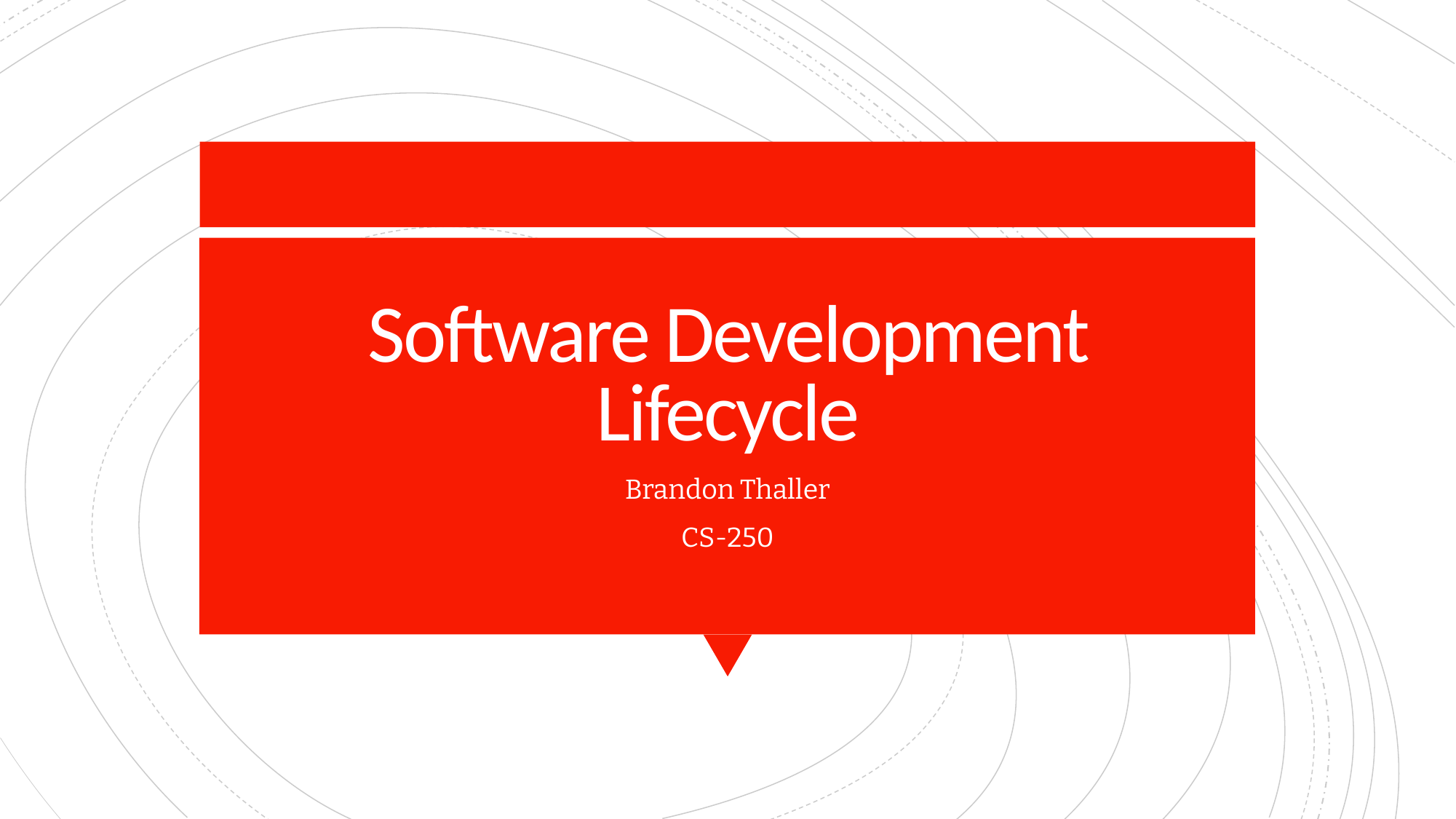

# Software Development Lifecycle
Brandon Thaller
CS-250